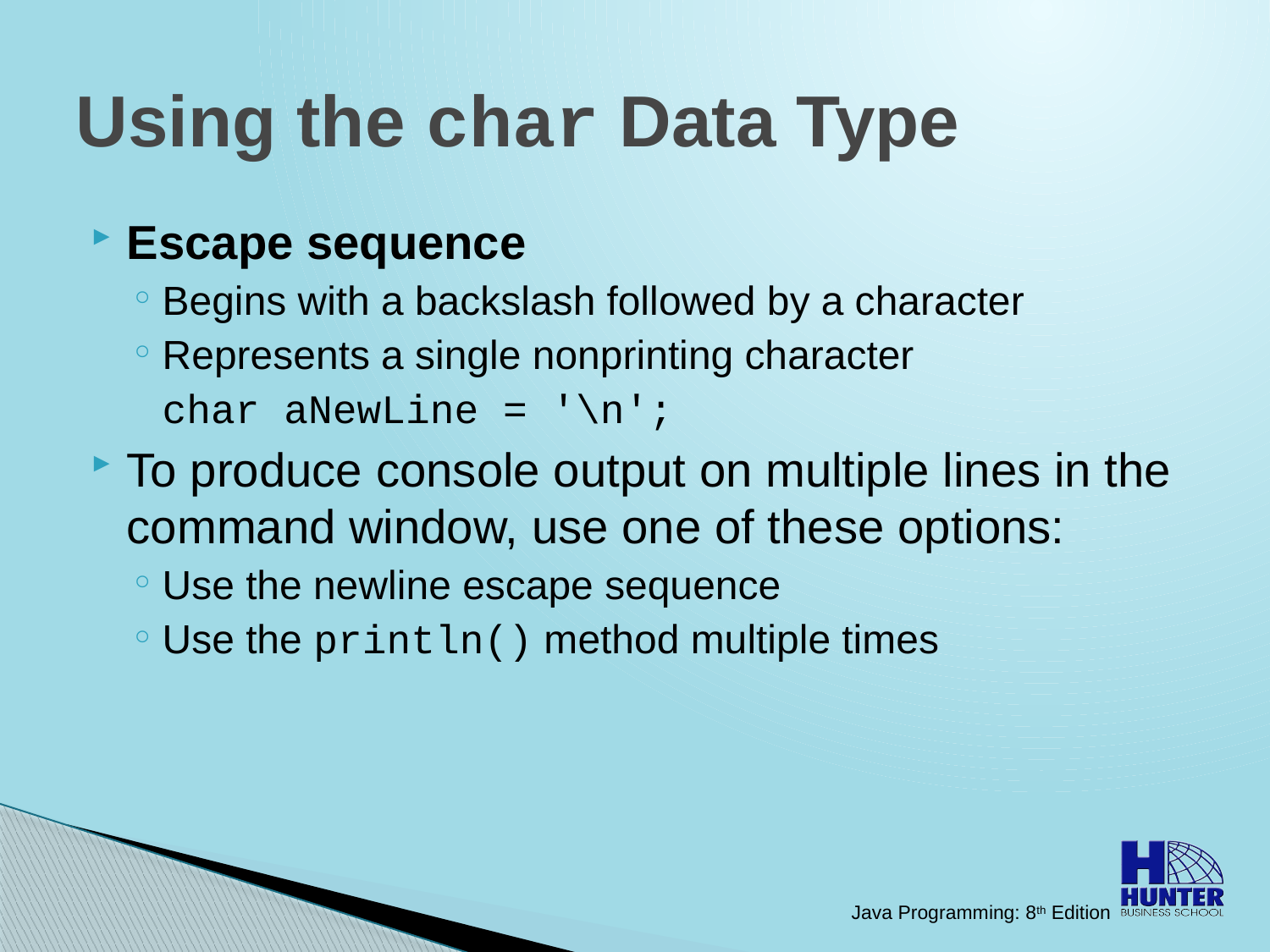

# Using the char Data Type
Escape sequence
Begins with a backslash followed by a character
Represents a single nonprinting character
	char aNewLine = '\n';
To produce console output on multiple lines in the command window, use one of these options:
Use the newline escape sequence
Use the println() method multiple times